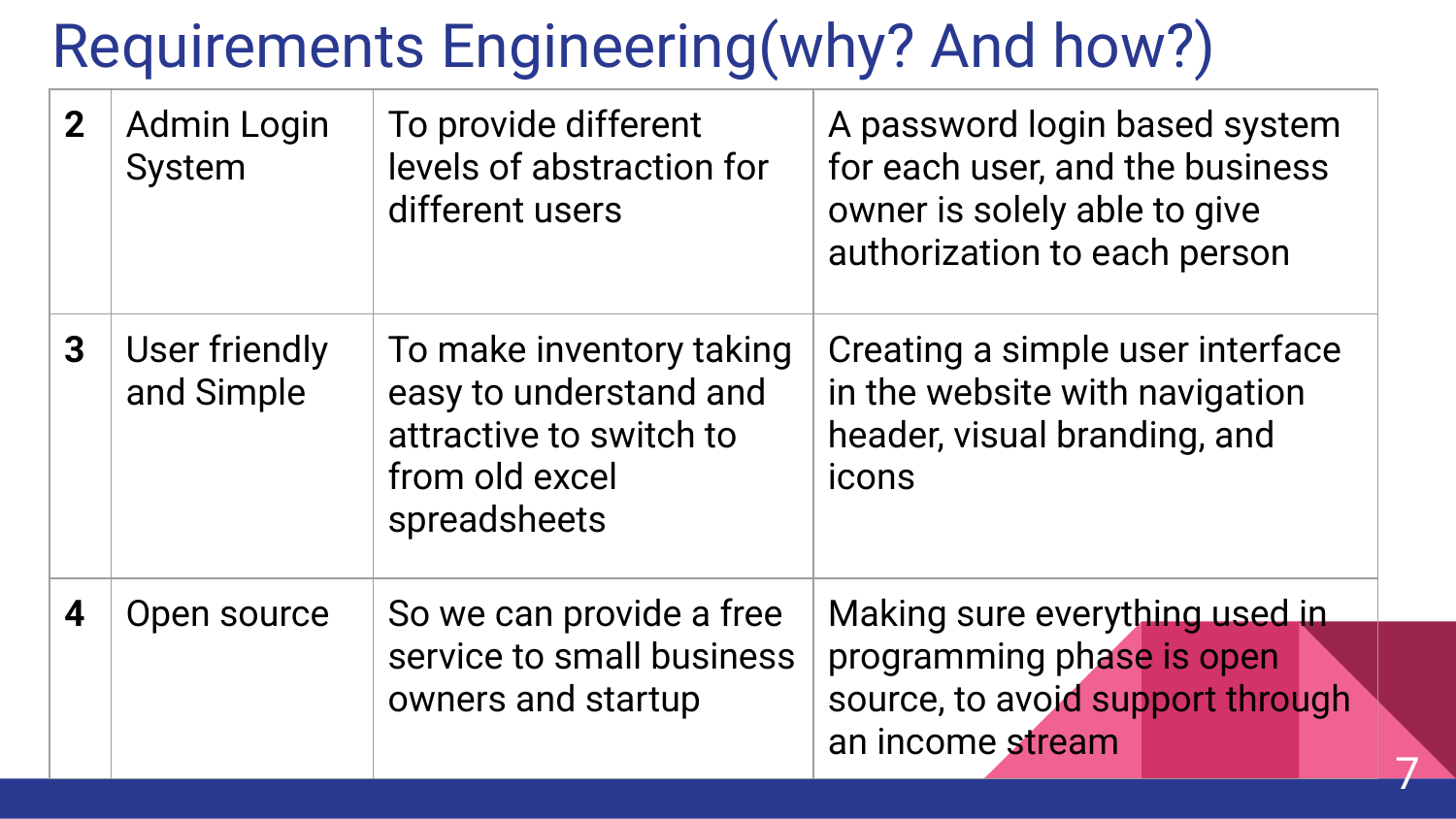

# Requirements Engineering(why? And how?)
| 2 | Admin Login System | To provide different levels of abstraction for different users | A password login based system for each user, and the business owner is solely able to give authorization to each person |
| --- | --- | --- | --- |
| 3 | User friendly and Simple | To make inventory taking easy to understand and attractive to switch to from old excel spreadsheets | Creating a simple user interface in the website with navigation header, visual branding, and icons |
| 4 | Open source | So we can provide a free service to small business owners and startup | Making sure everything used in programming phase is open source, to avoid support through an income stream |
7